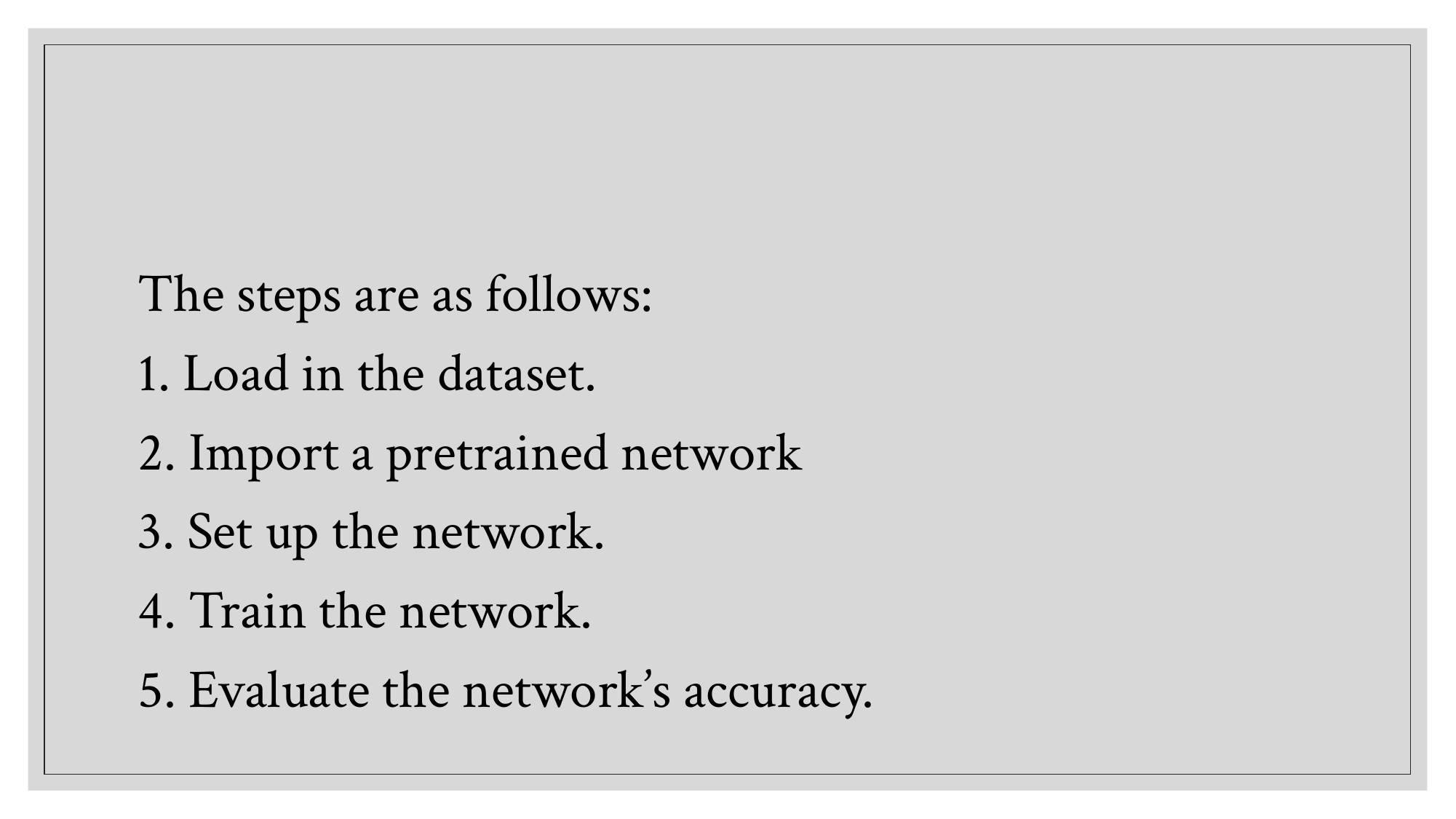

#
The steps are as follows:
1. Load in the dataset.
2. Import a pretrained network
3. Set up the network.
4. Train the network.
5. Evaluate the network’s accuracy.